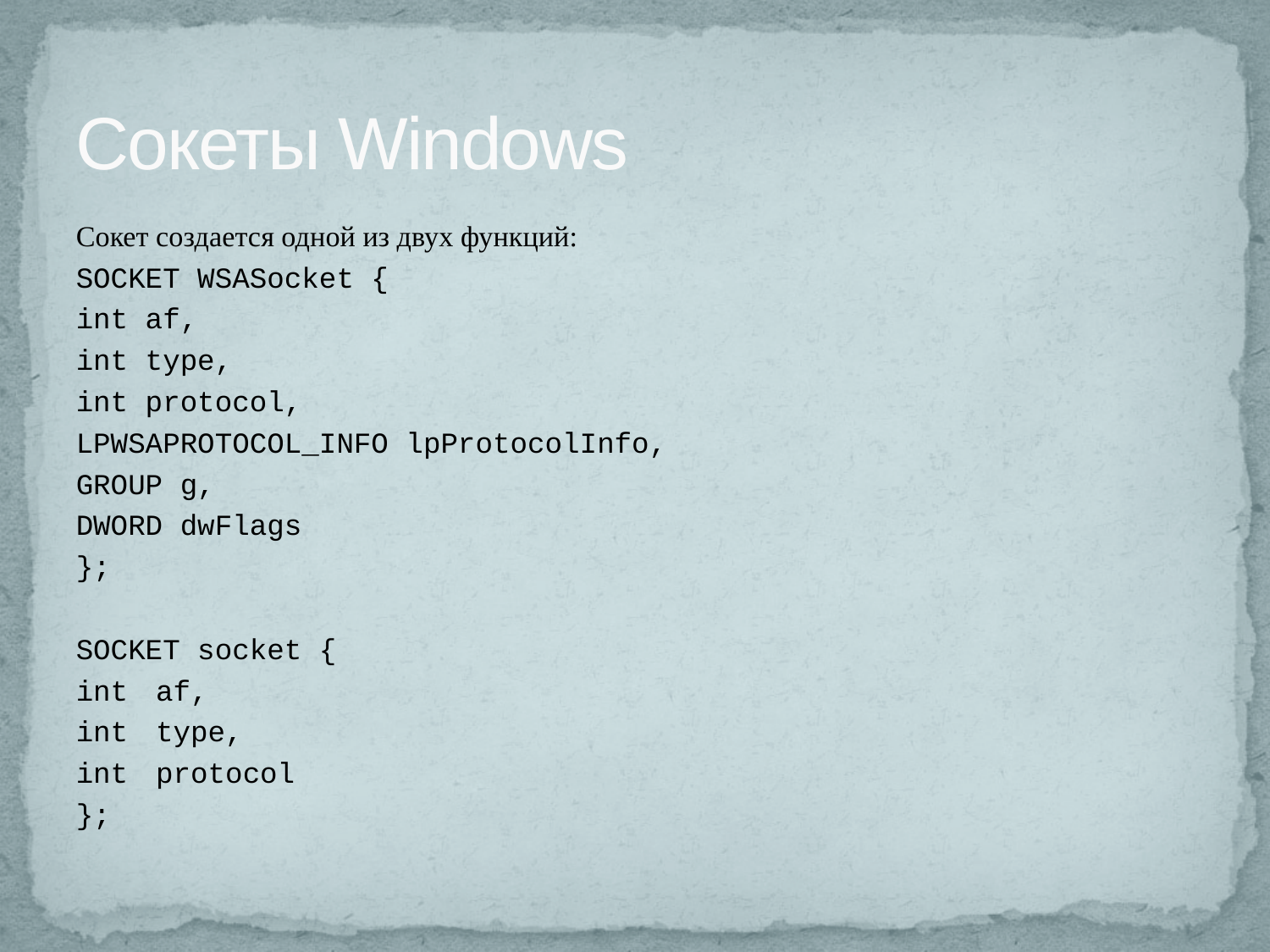

# Сокеты Windows
Сокет создается одной из двух функций:
SOCKET WSASocket {
int af,
int type,
int protocol,
LPWSAPROTOCOL_INFO lpProtocolInfo,
GROUP g,
DWORD dwFlags
};

SOCKET socket {
int	af,
int	type,
int	protocol
};